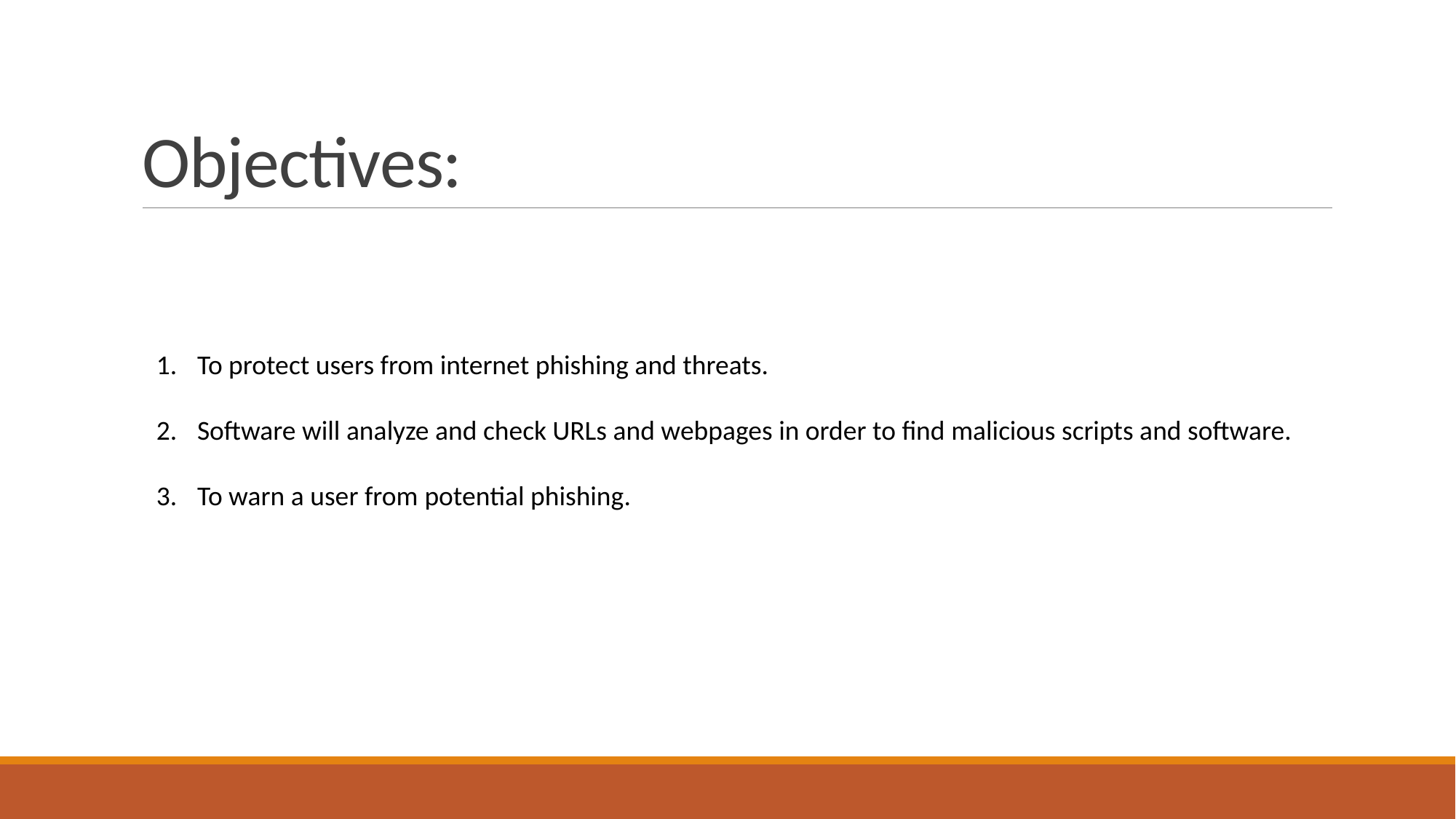

# Objectives:
To protect users from internet phishing and threats.
Software will analyze and check URLs and webpages in order to find malicious scripts and software.
To warn a user from potential phishing.